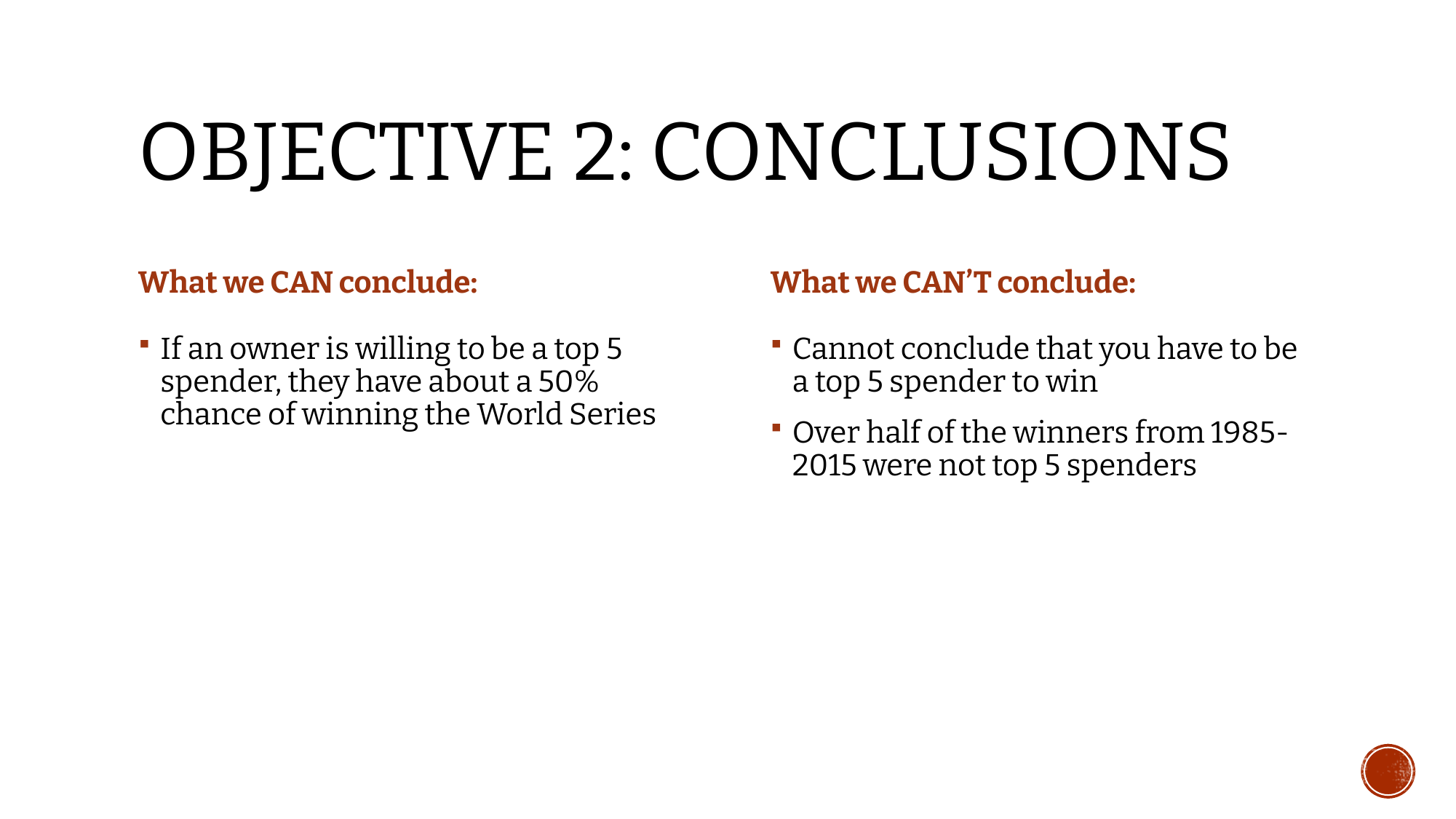

# Objective 2: conclusions
What we CAN conclude:
What we CAN’T conclude:
If an owner is willing to be a top 5 spender, they have about a 50% chance of winning the World Series

Cannot conclude that you have to be a top 5 spender to win
Over half of the winners from 1985-2015 were not top 5 spenders